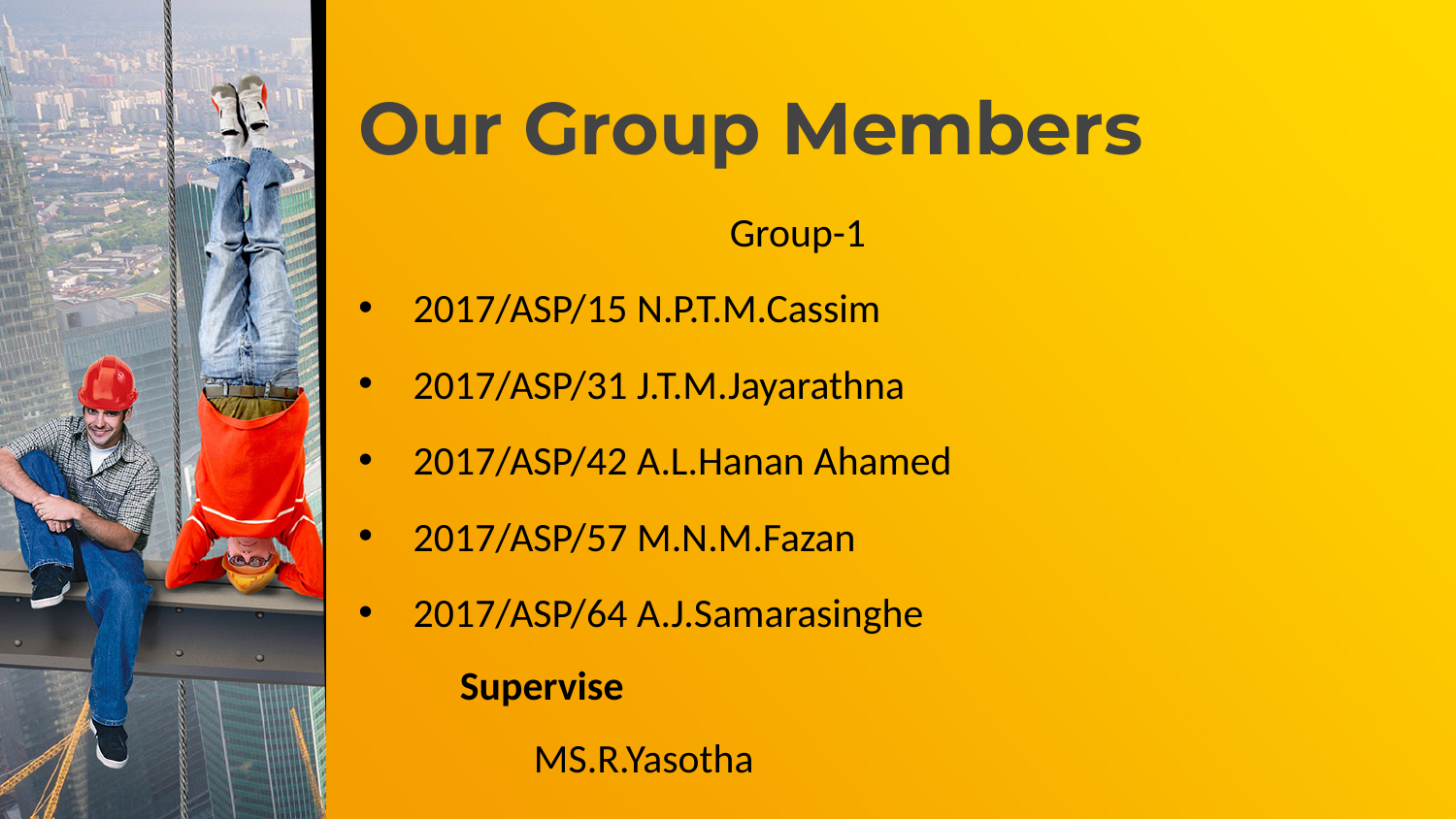

# Our Group Members
                                                   Group-1
2017/ASP/15 N.P.T.M.Cassim
2017/ASP/31 J.T.M.Jayarathna
2017/ASP/42 A.L.Hanan Ahamed
2017/ASP/57 M.N.M.Fazan
2017/ASP/64 A.J.Samarasinghe
           Supervise
                   MS.R.Yasotha